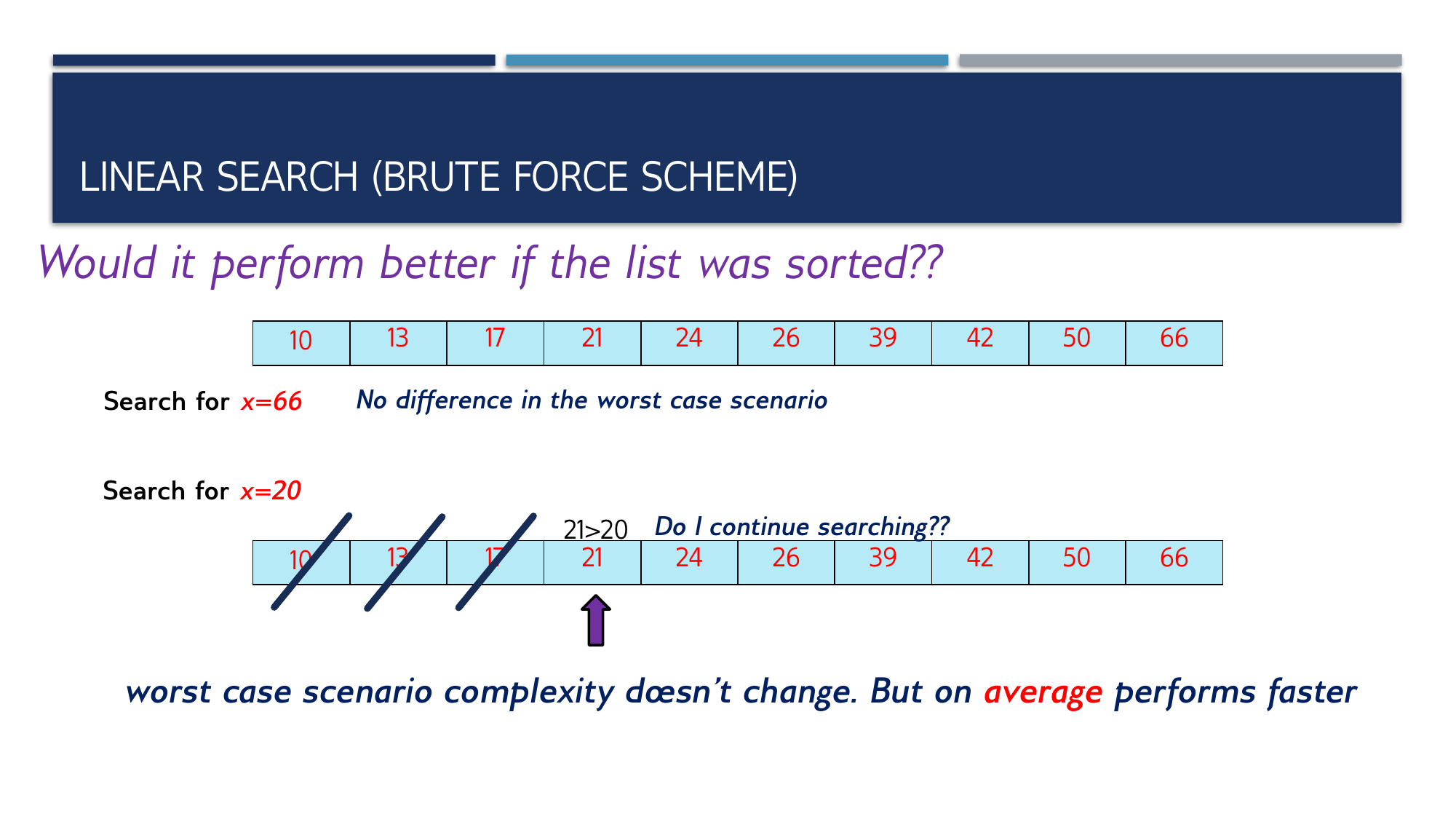

# Linear search (Brute force scheme)
Would it perform better if the list was sorted??
| 10 | 13 | 17 | 21 | 24 | 26 | 39 | 42 | 50 | 66 |
| --- | --- | --- | --- | --- | --- | --- | --- | --- | --- |
No difference in the worst case scenario
Search for x=66
Search for x=20
Do I continue searching??
21>20
| 10 | 13 | 17 | 21 | 24 | 26 | 39 | 42 | 50 | 66 |
| --- | --- | --- | --- | --- | --- | --- | --- | --- | --- |

worst case scenario complexity doesn’t change. But on average performs faster